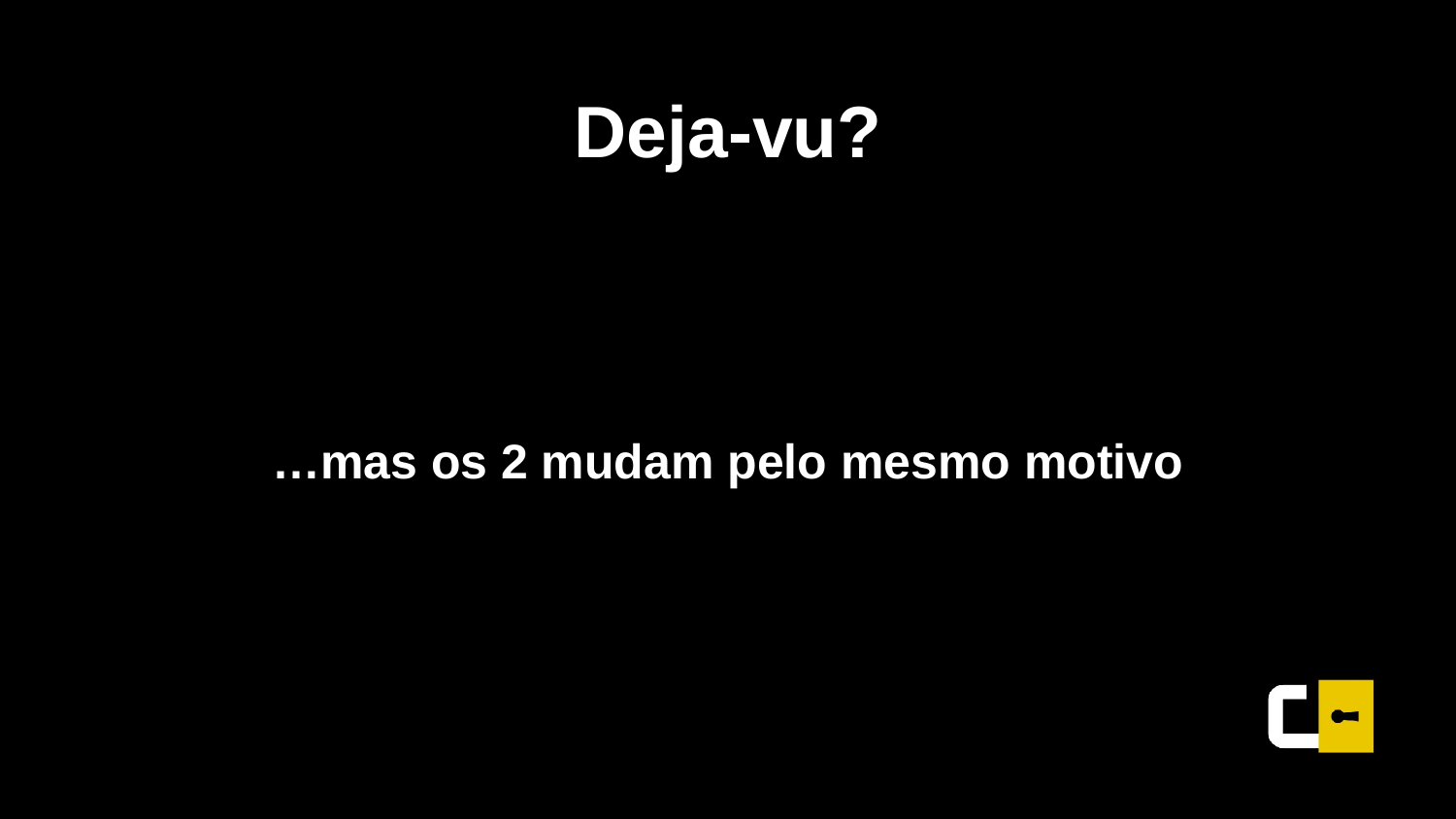

# Deja-vu?
…mas os 2 mudam pelo mesmo motivo